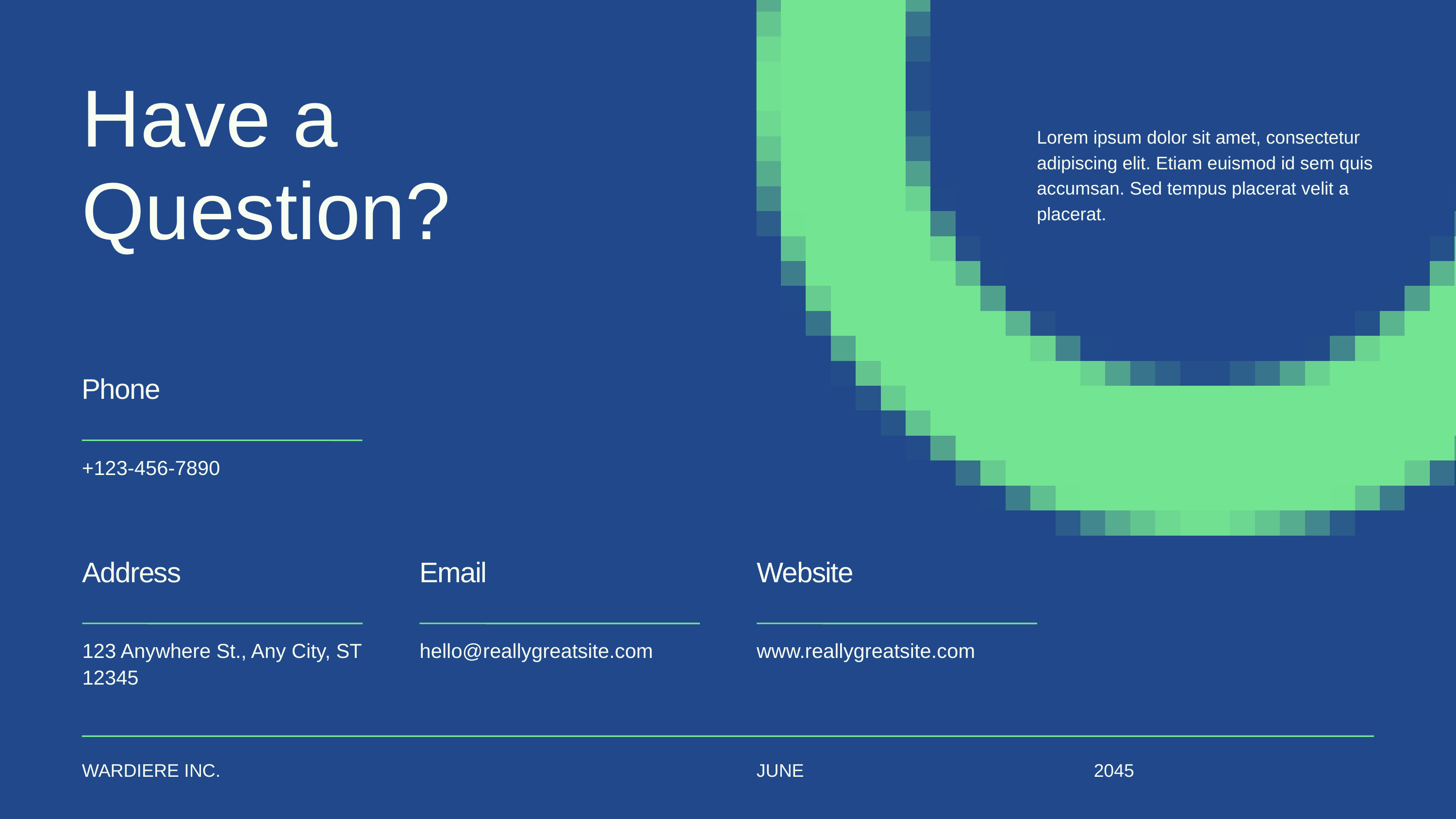

Have a Question?
Lorem ipsum dolor sit amet, consectetur adipiscing elit. Etiam euismod id sem quis accumsan. Sed tempus placerat velit a placerat.
Phone

+123-456-7890
Address
Email
Website

123 Anywhere St., Any City, ST 12345
hello@reallygreatsite.com
www.reallygreatsite.com

WARDIERE INC.
JUNE
2045